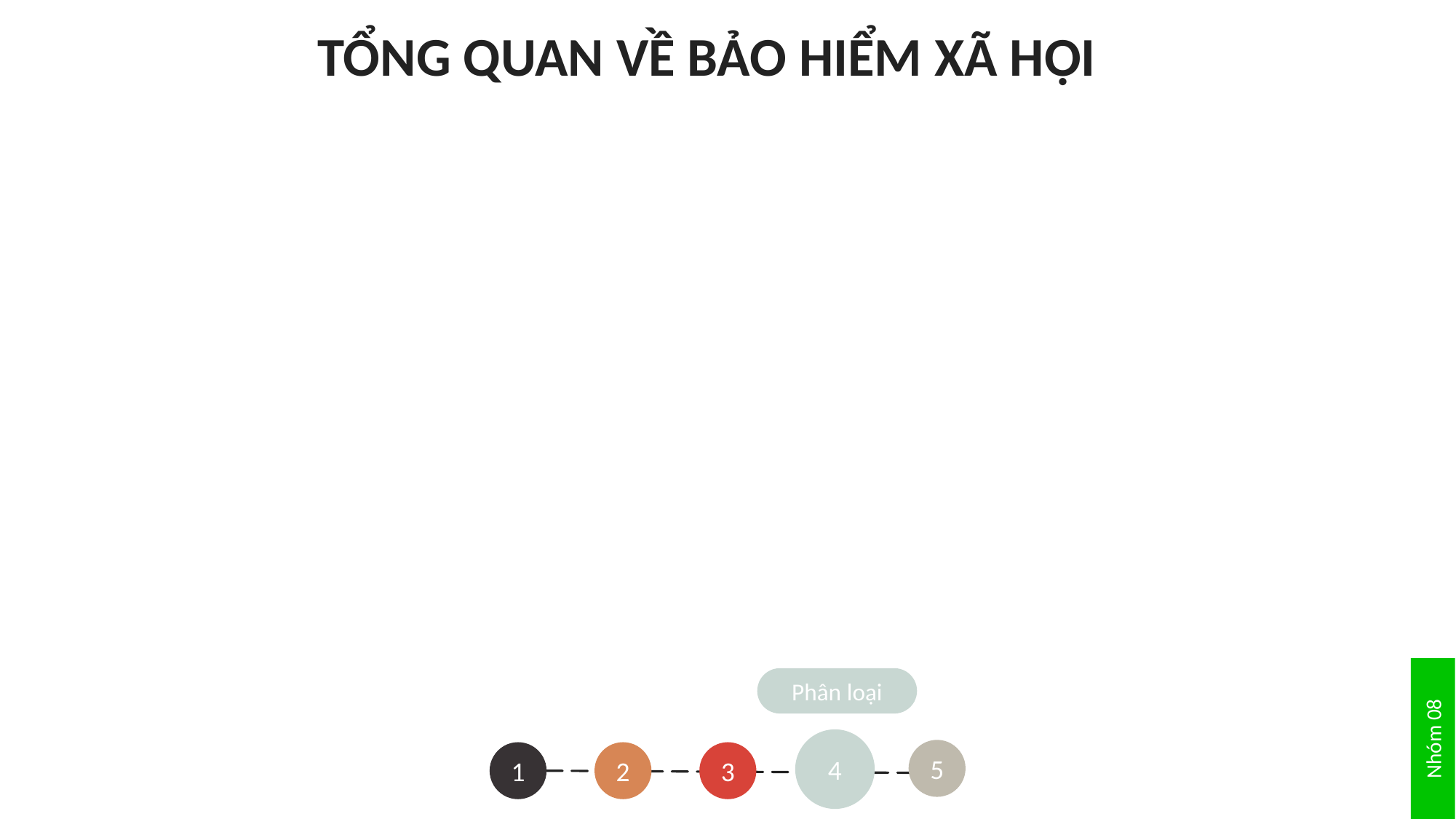

TỔNG QUAN VỀ BẢO HIỂM XÃ HỘI
1

Nhóm 08
Phân loại
4
5
1
3
2